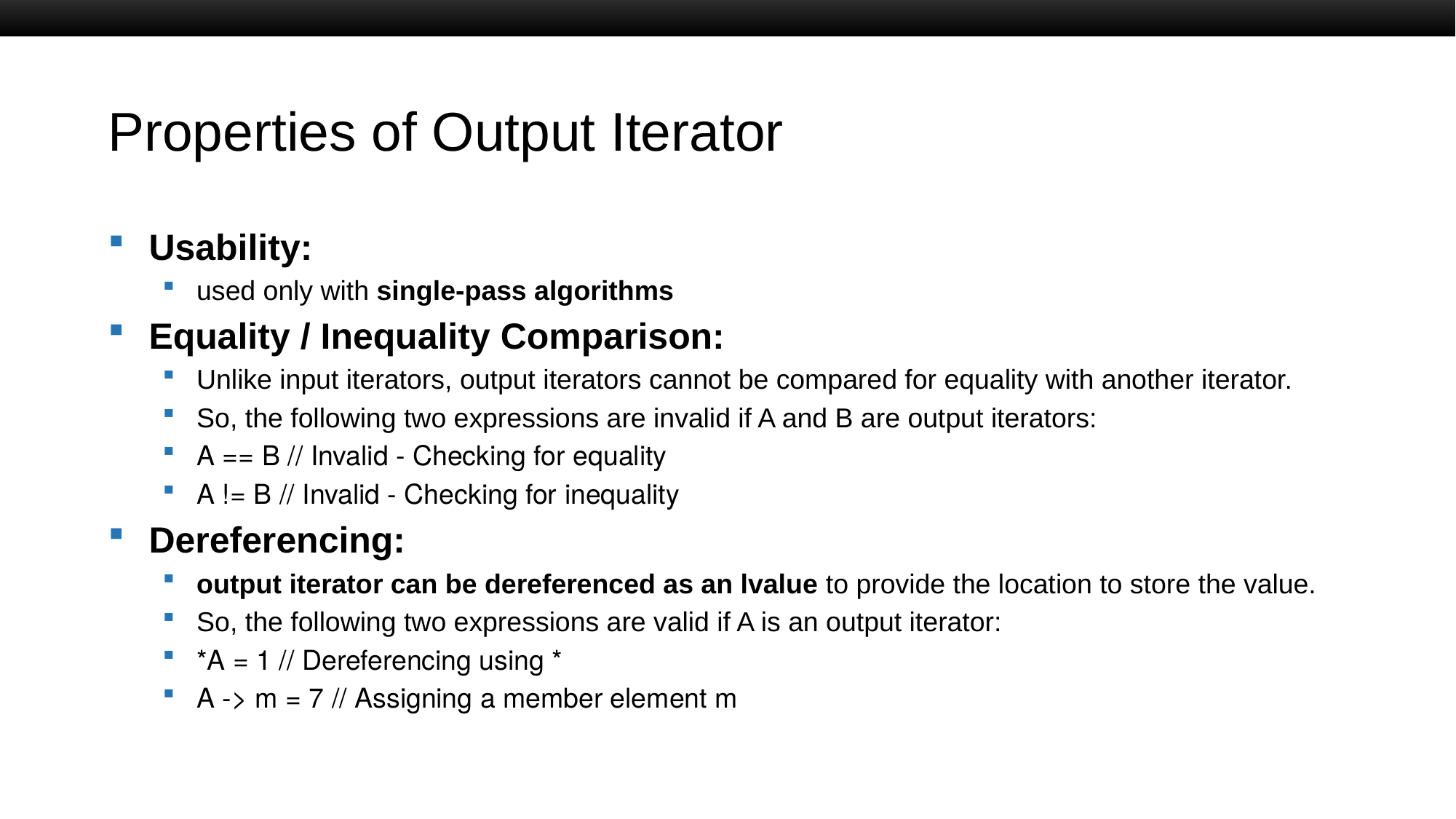

# Properties of Output Iterator
Usability:
used only with single-pass algorithms
Equality / Inequality Comparison:
Unlike input iterators, output iterators cannot be compared for equality with another iterator.
So, the following two expressions are invalid if A and B are output iterators:
A == B // Invalid - Checking for equality
A != B // Invalid - Checking for inequality
Dereferencing:
output iterator can be dereferenced as an lvalue to provide the location to store the value.
So, the following two expressions are valid if A is an output iterator:
*A = 1 // Dereferencing using *
A -> m = 7 // Assigning a member element m